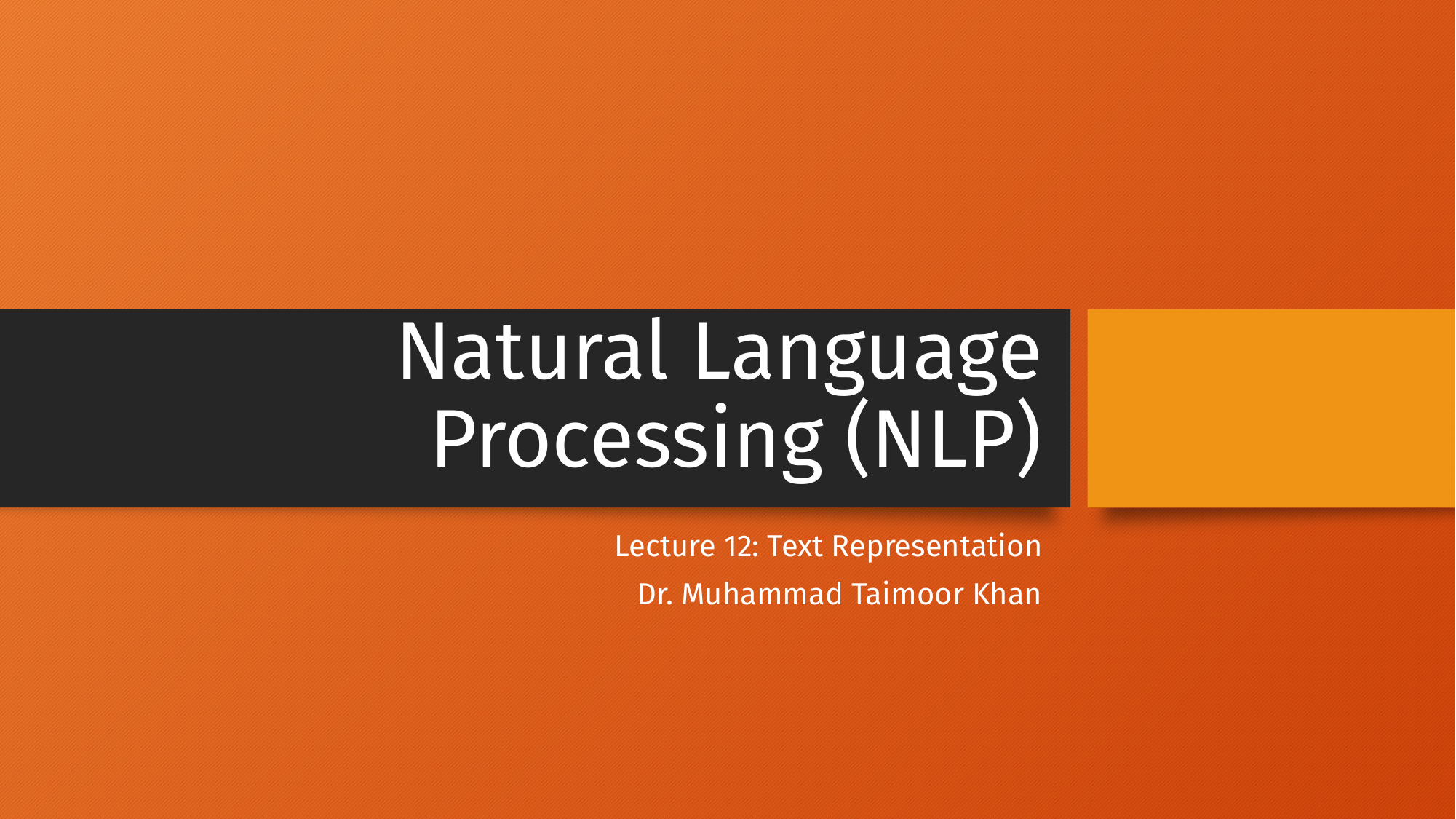

# Natural Language Processing (NLP)
Lecture 12: Text Representation
Dr. Muhammad Taimoor Khan